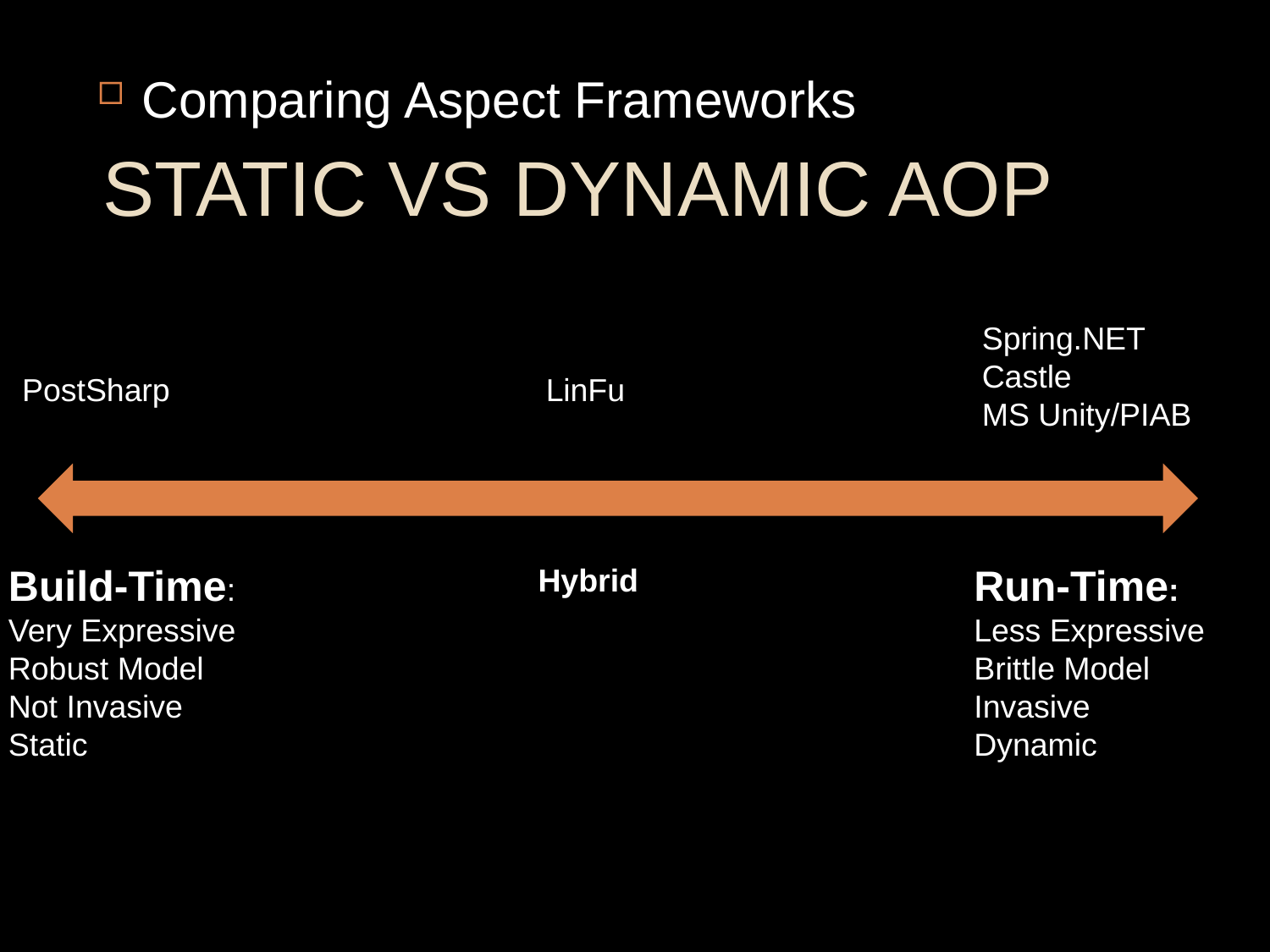

Comparing Aspect Frameworks
Static vs Dynamic AOP

Spring.NET
Castle
MS Unity/PIAB
PostSharp
LinFu

Build-Time:
Very Expressive
Robust Model
Not Invasive
Static
Run-Time:
Less Expressive
Brittle Model
Invasive
Dynamic
Hybrid